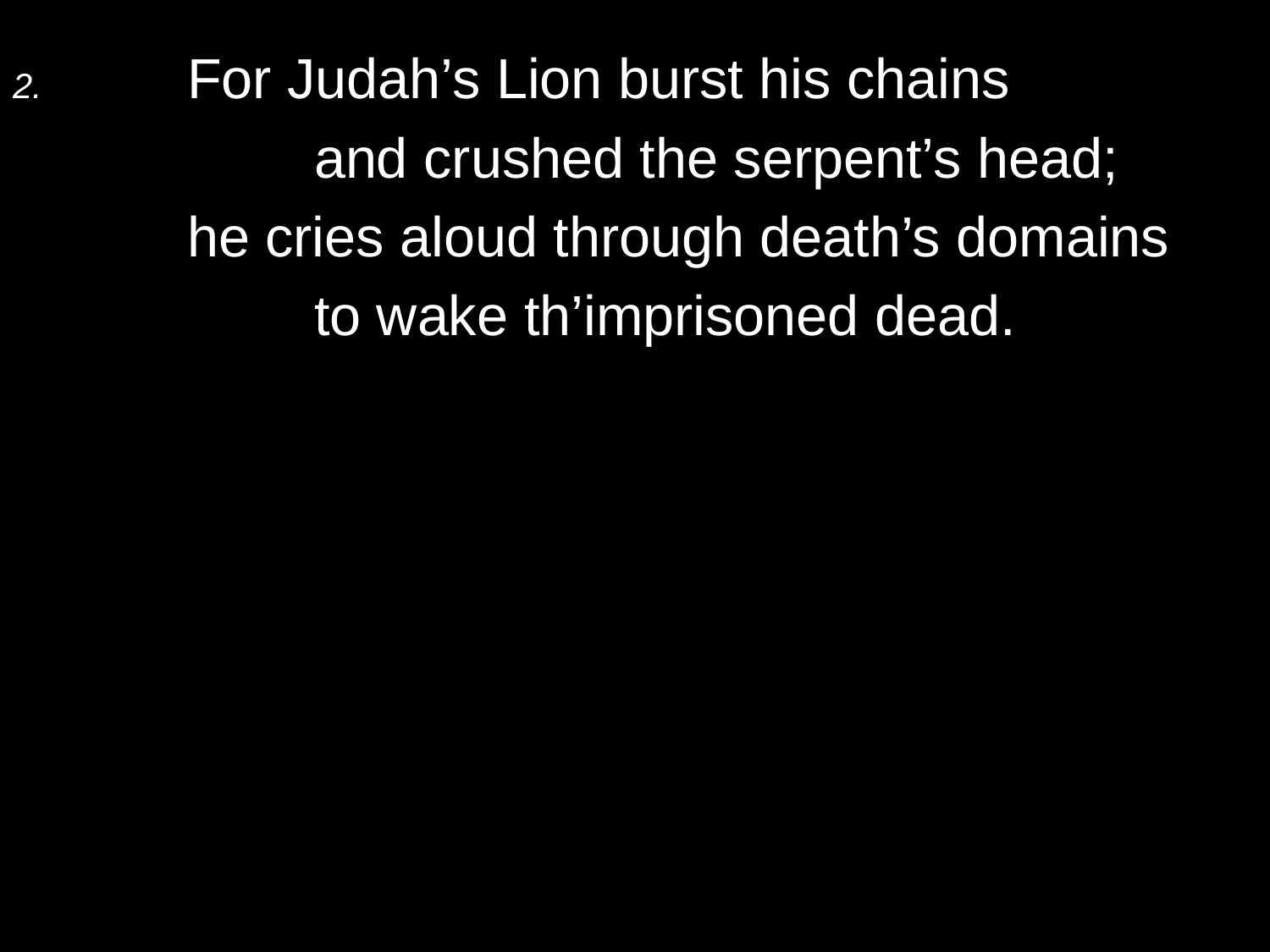

2.	For Judah’s Lion burst his chains
		and crushed the serpent’s head;
	he cries aloud through death’s domains
		to wake th’imprisoned dead.